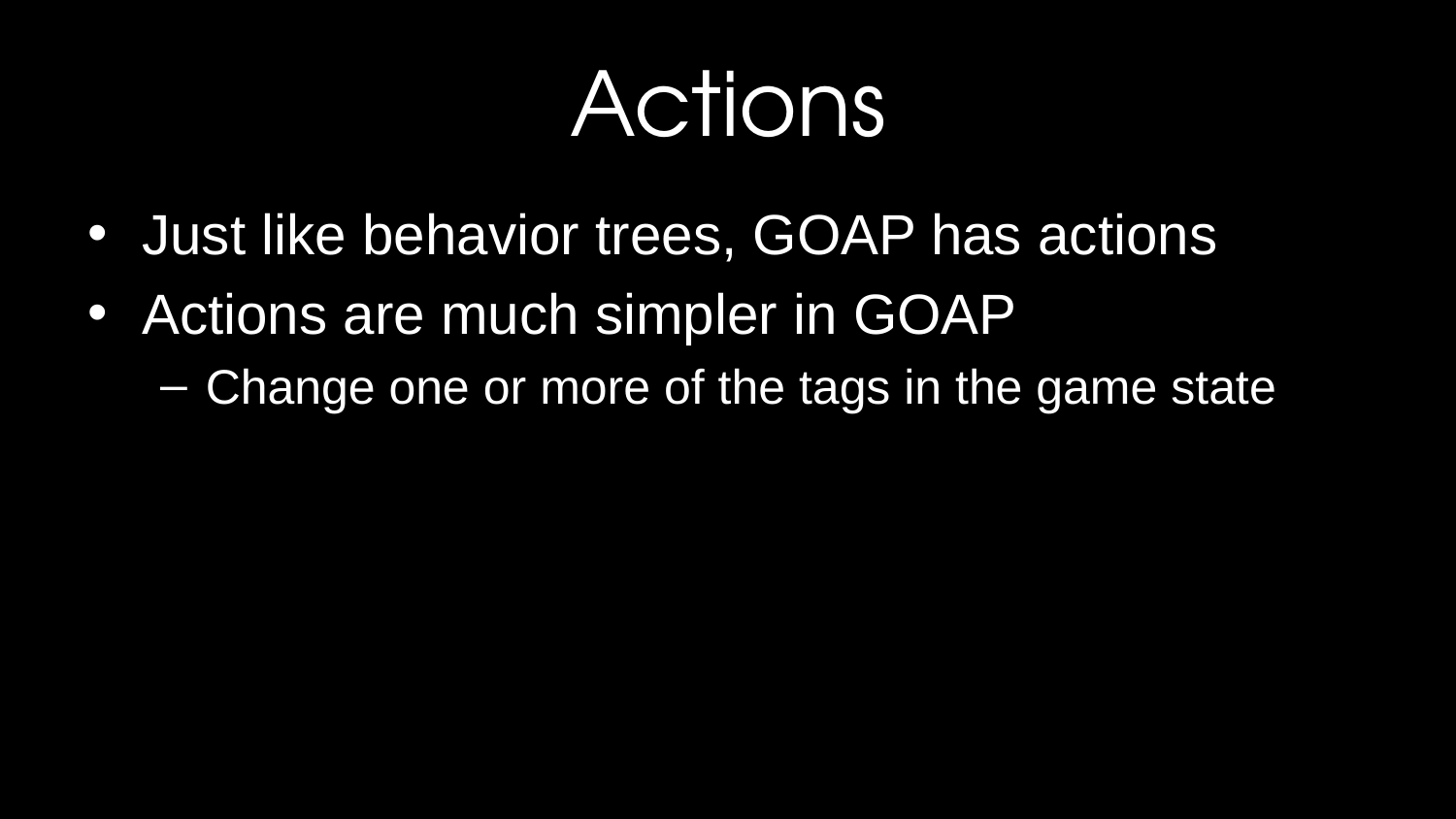

# Actions
Just like behavior trees, GOAP has actions
Actions are much simpler in GOAP
Change one or more of the tags in the game state